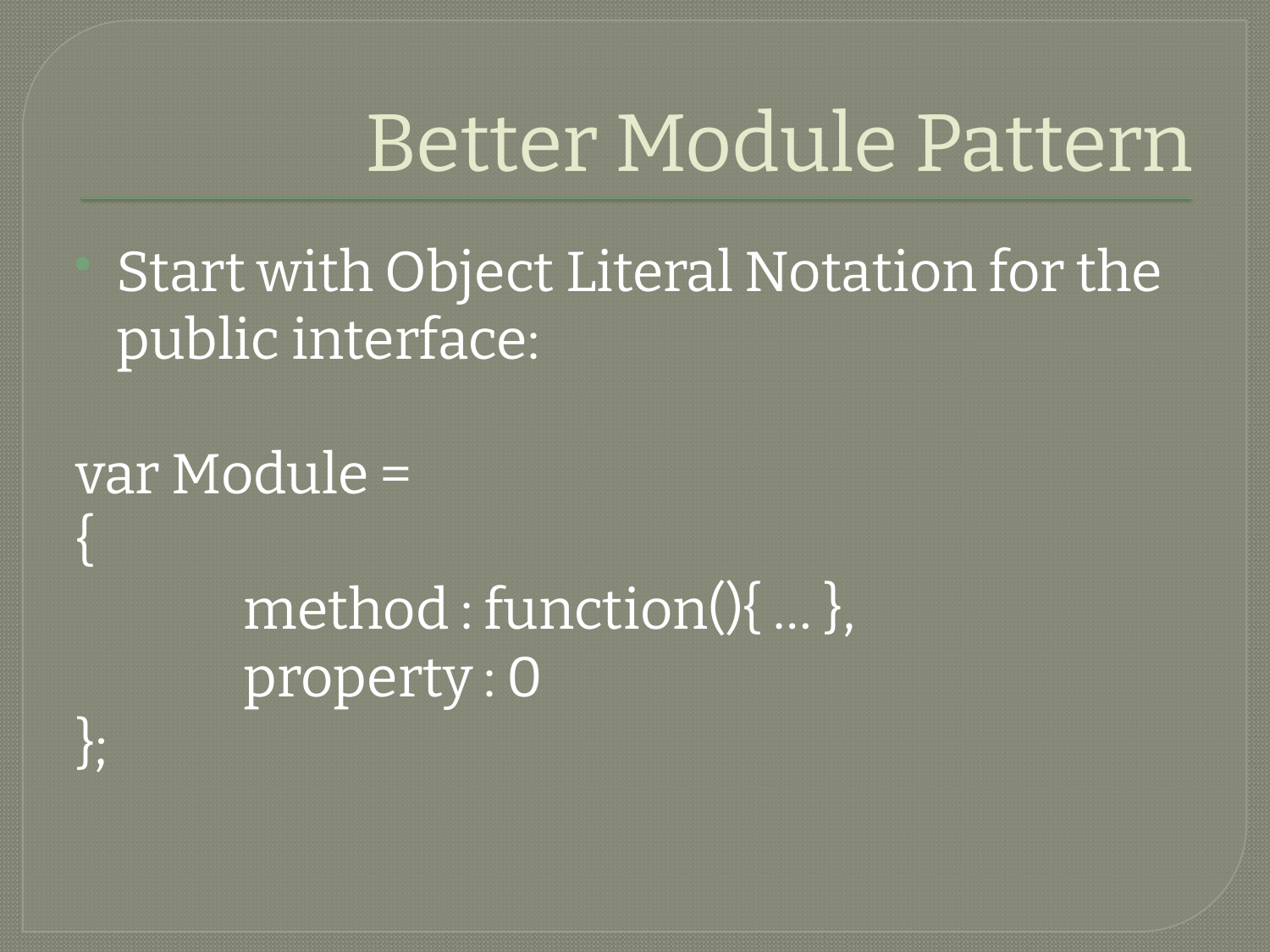

# Better Module Pattern
Start with Object Literal Notation for the public interface:

var Module =
{
		method : function(){ … },
		property : 0
};